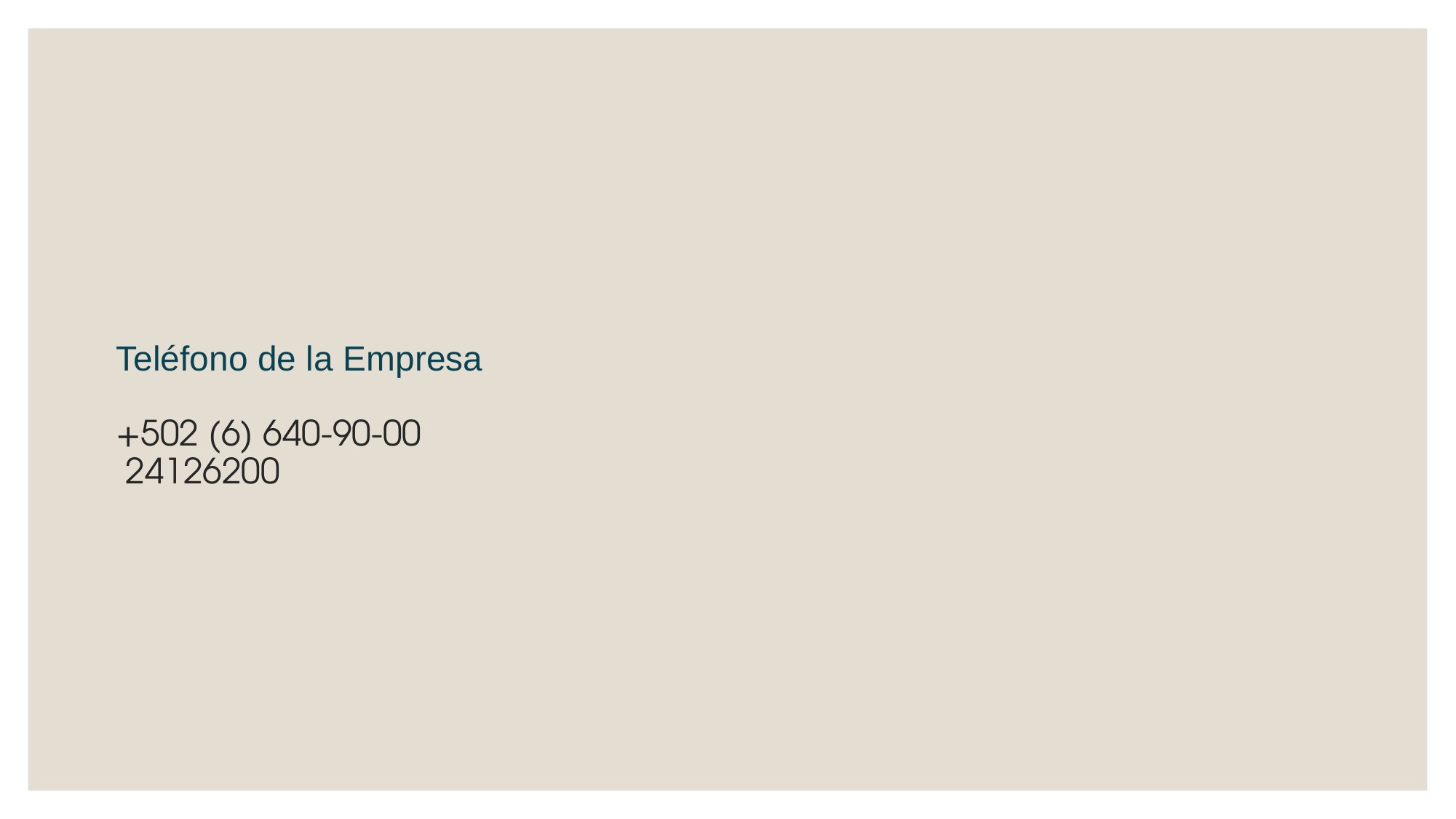

# Teléfono de la Empresa +502 (6) 640-90-00 24126200